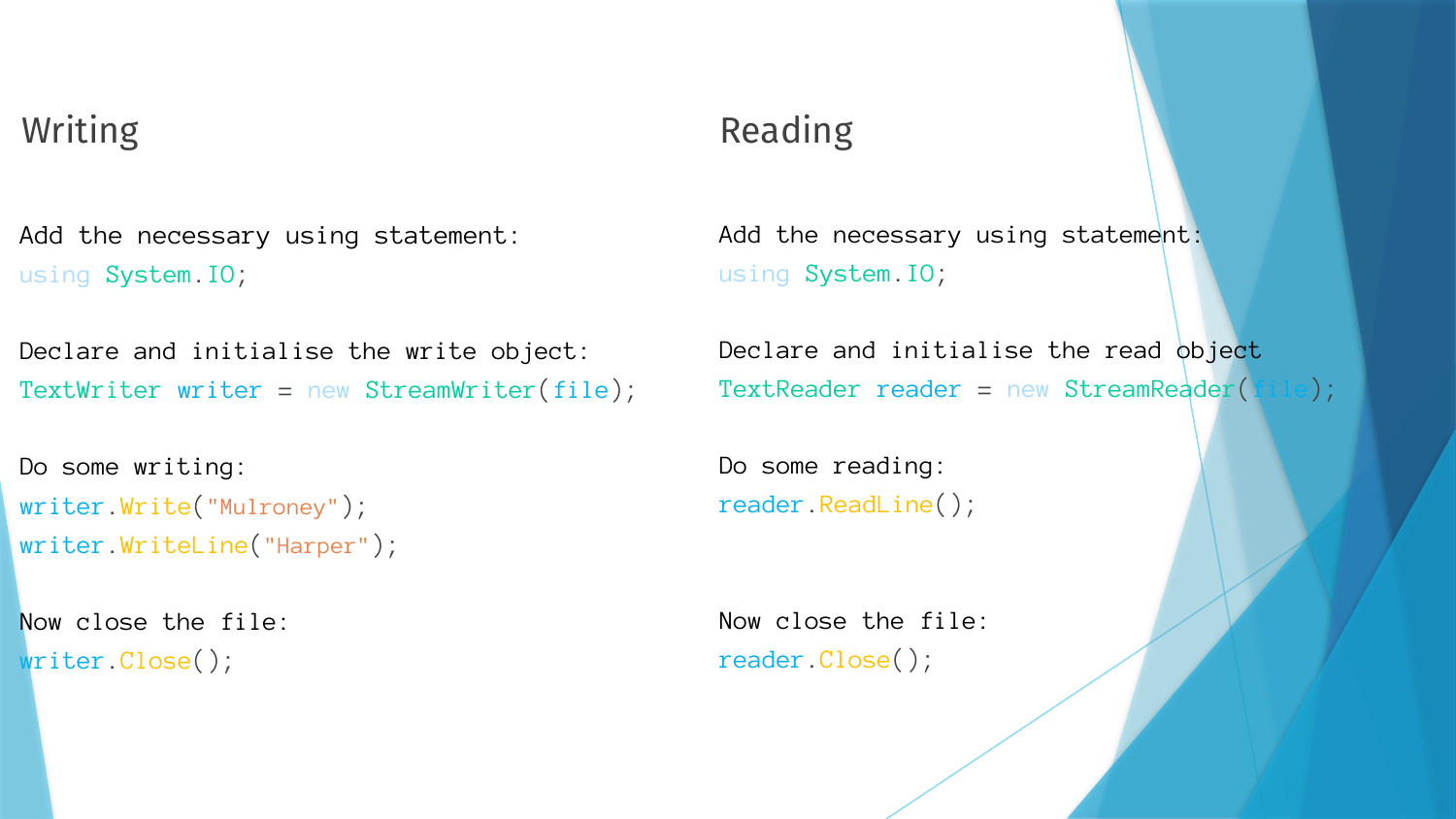

Writing
Reading
Add the necessary using statement:
using System.IO;

Declare and initialise the write object:
TextWriter writer = new StreamWriter(file);

Do some writing:
writer.Write("Mulroney");
writer.WriteLine("Harper");

Now close the file:
writer.Close();
Add the necessary using statement:
using System.IO;

Declare and initialise the read object
TextReader reader = new StreamReader(file);

Do some reading:
reader.ReadLine();

Now close the file:
reader.Close();